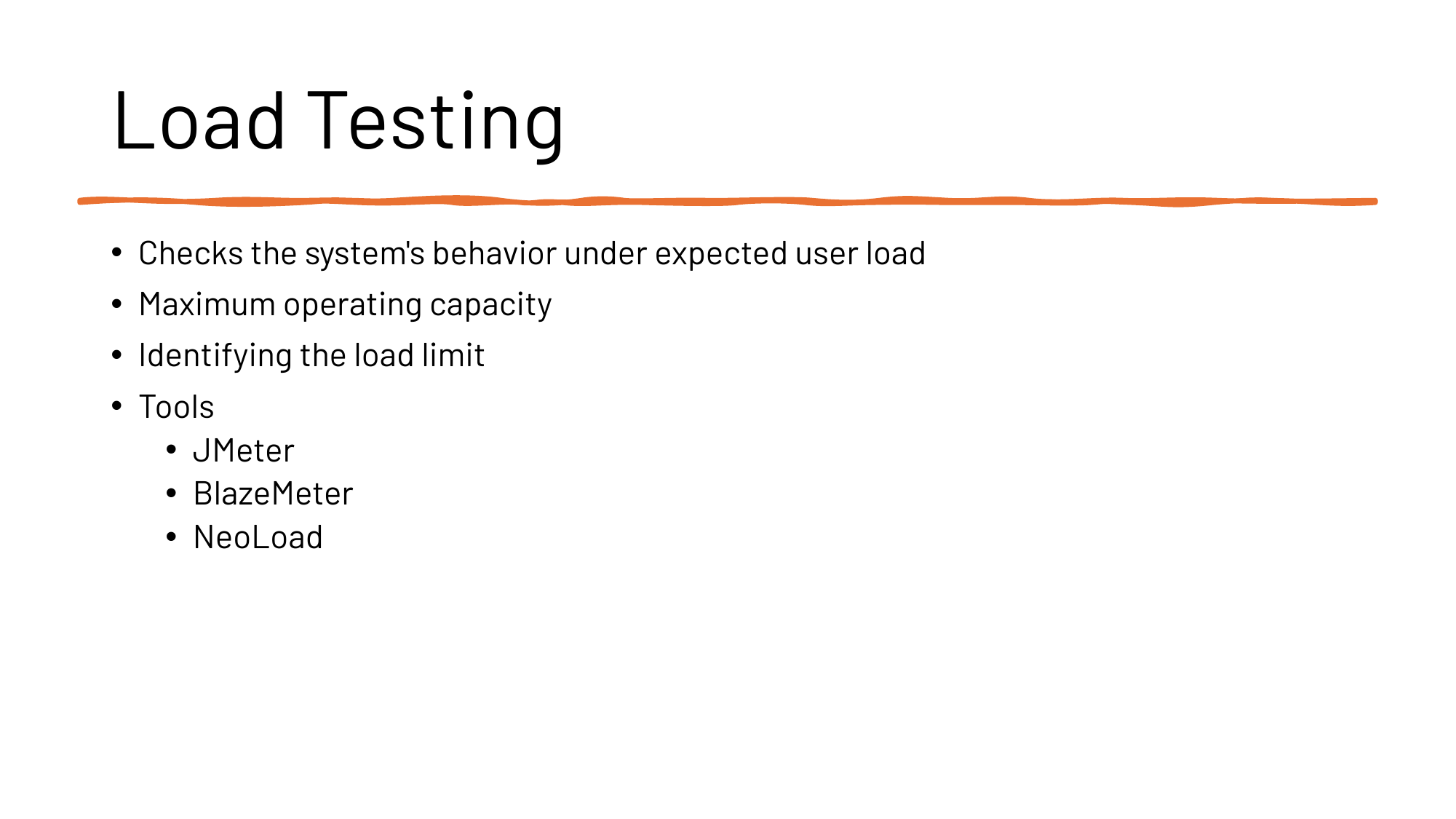

# Load Testing

Checks the system's behavior under expected user load
Maximum operating capacity
Identifying the load limit
Tools
JMeter
BlazeMeter
NeoLoad